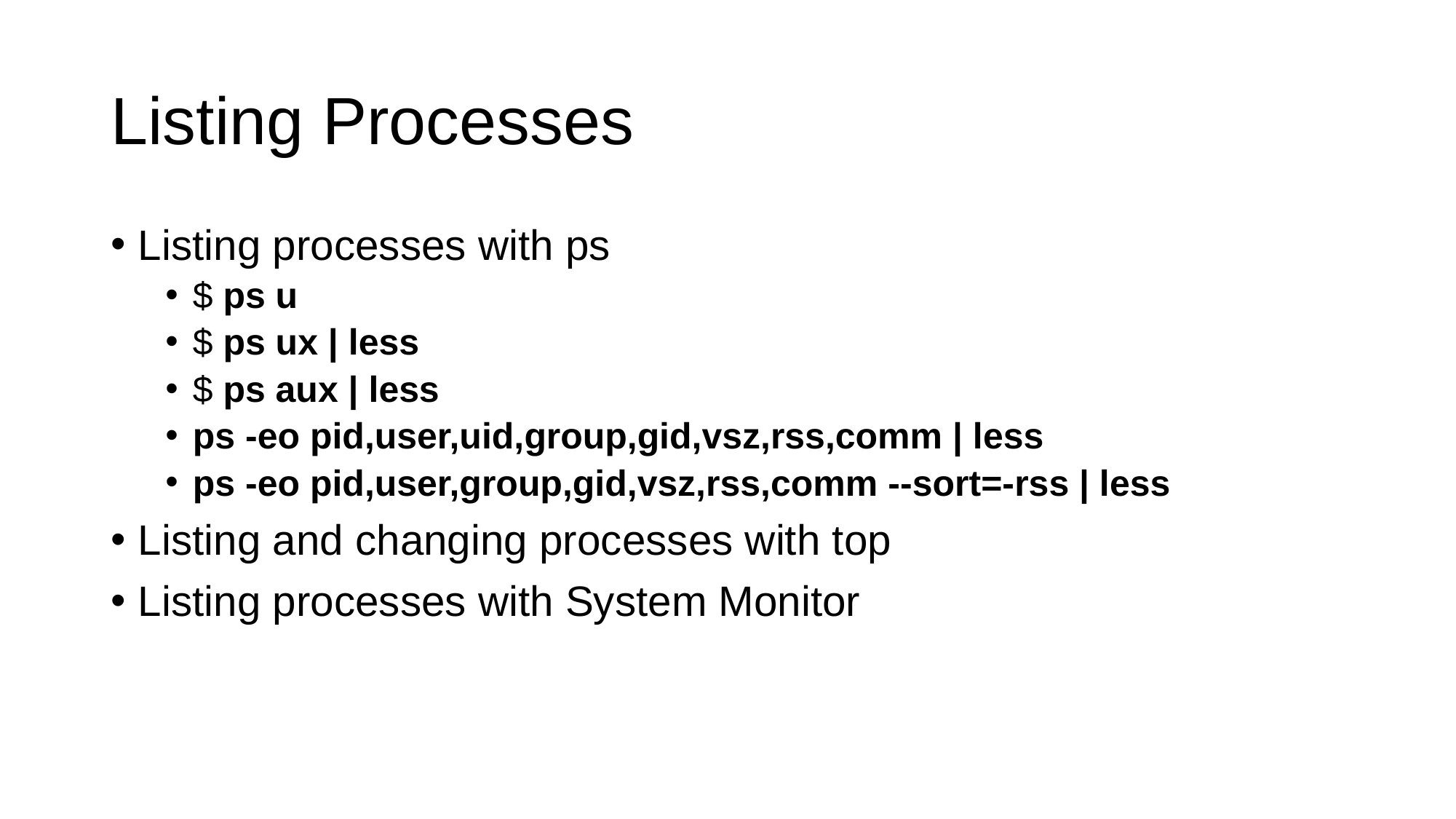

# Listing Processes
Listing processes with ps
$ ps u
$ ps ux | less
$ ps aux | less
ps -eo pid,user,uid,group,gid,vsz,rss,comm | less
ps -eo pid,user,group,gid,vsz,rss,comm --sort=-rss | less
Listing and changing processes with top
Listing processes with System Monitor